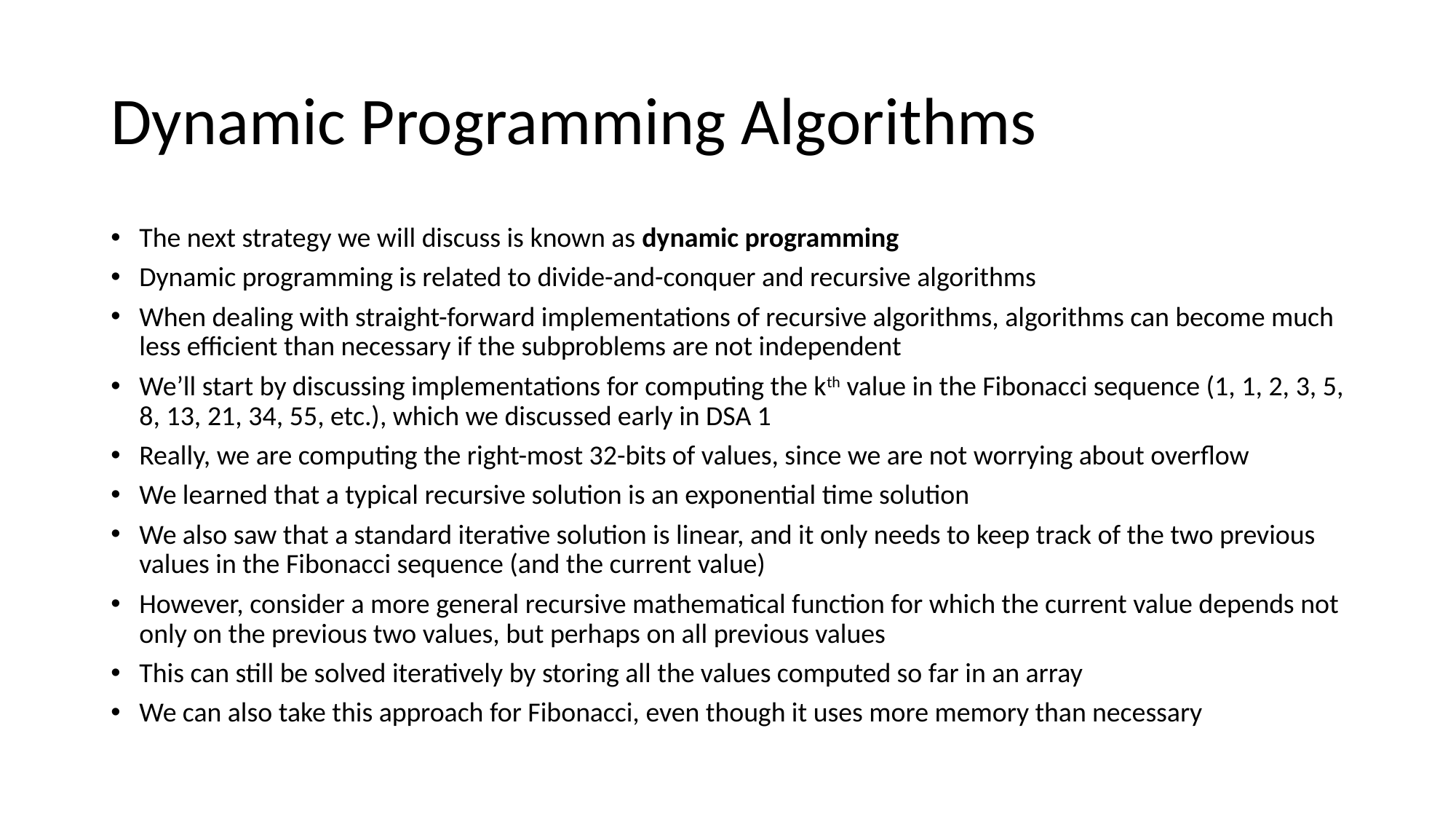

# Dynamic Programming Algorithms
The next strategy we will discuss is known as dynamic programming
Dynamic programming is related to divide-and-conquer and recursive algorithms
When dealing with straight-forward implementations of recursive algorithms, algorithms can become much less efficient than necessary if the subproblems are not independent
We’ll start by discussing implementations for computing the kth value in the Fibonacci sequence (1, 1, 2, 3, 5, 8, 13, 21, 34, 55, etc.), which we discussed early in DSA 1
Really, we are computing the right-most 32-bits of values, since we are not worrying about overflow
We learned that a typical recursive solution is an exponential time solution
We also saw that a standard iterative solution is linear, and it only needs to keep track of the two previous values in the Fibonacci sequence (and the current value)
However, consider a more general recursive mathematical function for which the current value depends not only on the previous two values, but perhaps on all previous values
This can still be solved iteratively by storing all the values computed so far in an array
We can also take this approach for Fibonacci, even though it uses more memory than necessary